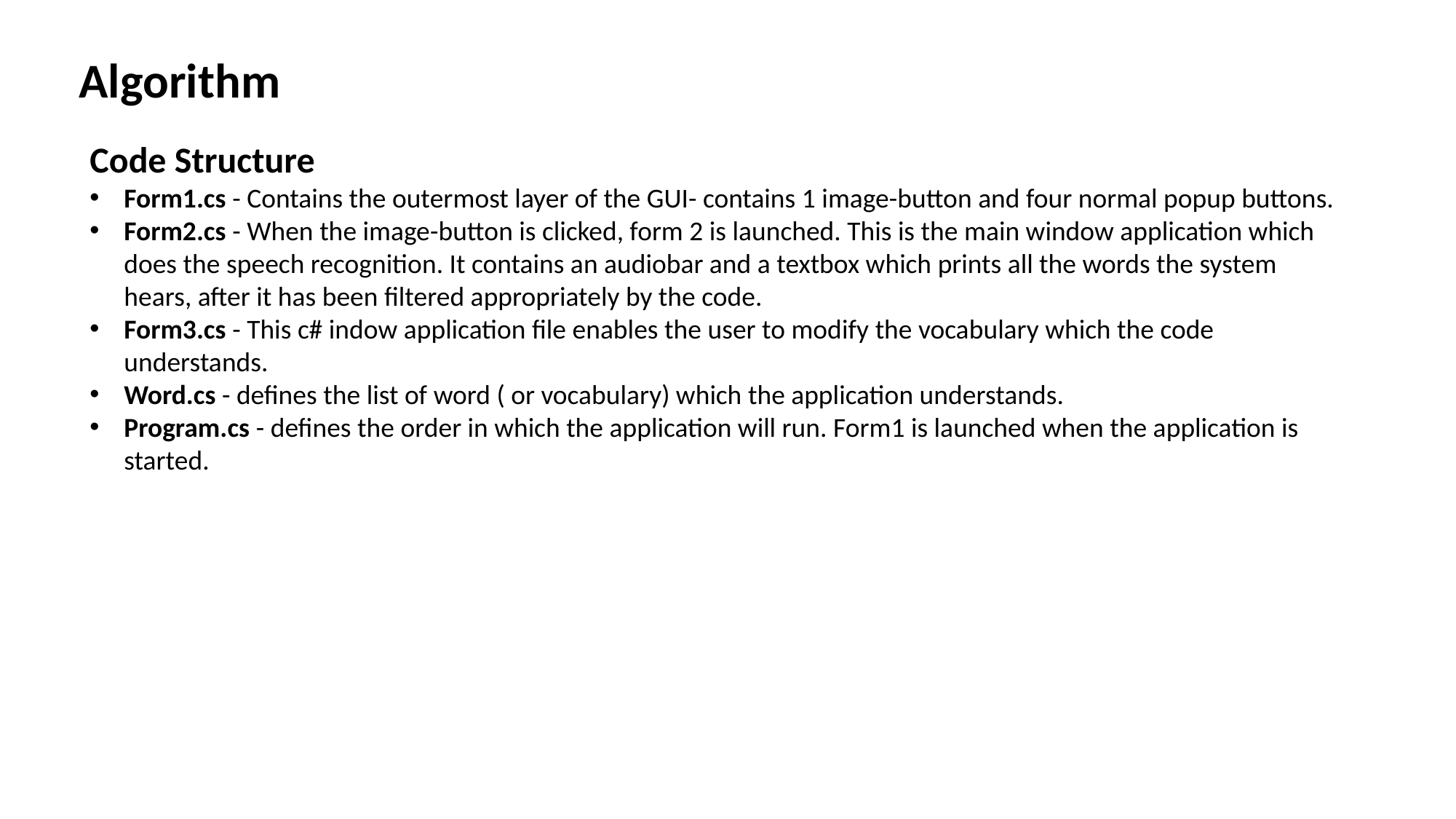

Algorithm
Code Structure
Form1.cs - Contains the outermost layer of the GUI- contains 1 image-button and four normal popup buttons.
Form2.cs - When the image-button is clicked, form 2 is launched. This is the main window application which does the speech recognition. It contains an audiobar and a textbox which prints all the words the system hears, after it has been filtered appropriately by the code.
Form3.cs - This c# indow application file enables the user to modify the vocabulary which the code understands.
Word.cs - defines the list of word ( or vocabulary) which the application understands.
Program.cs - defines the order in which the application will run. Form1 is launched when the application is started.